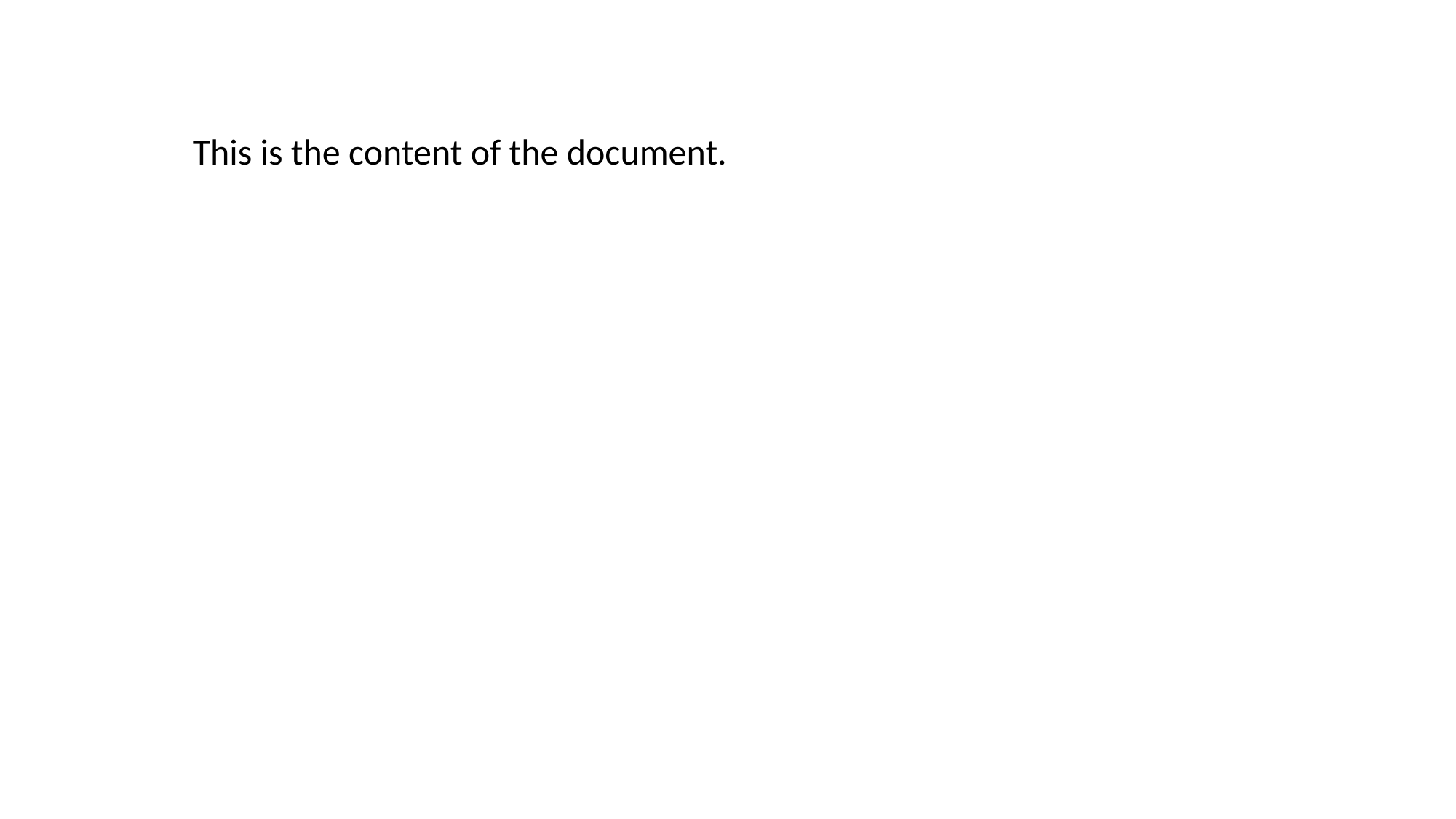

﻿This is the content of the document.